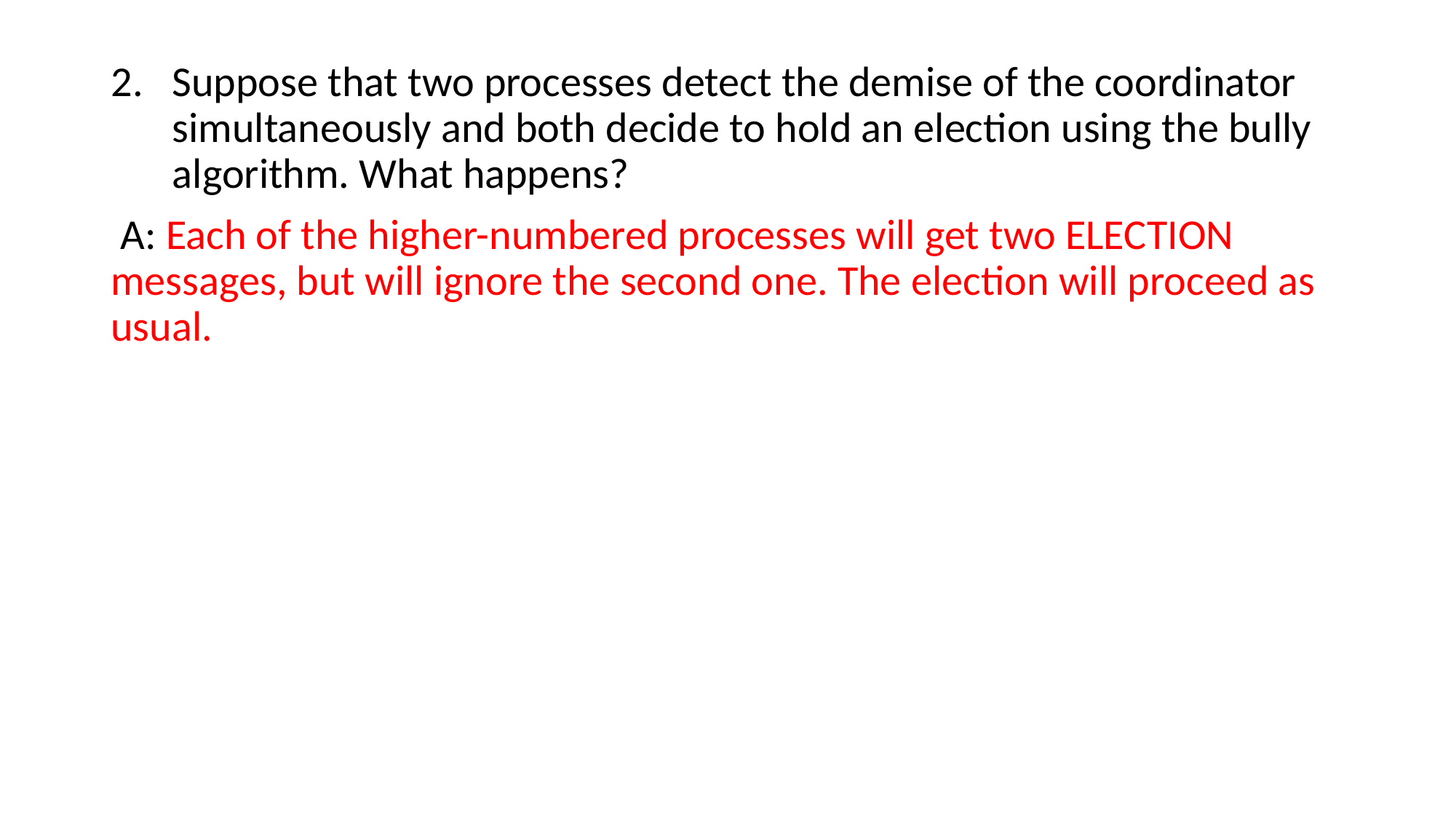

Suppose that two processes detect the demise of the coordinator simultaneously and both decide to hold an election using the bully algorithm. What happens?
 A: Each of the higher-numbered processes will get two ELECTION messages, but will ignore the second one. The election will proceed as usual.